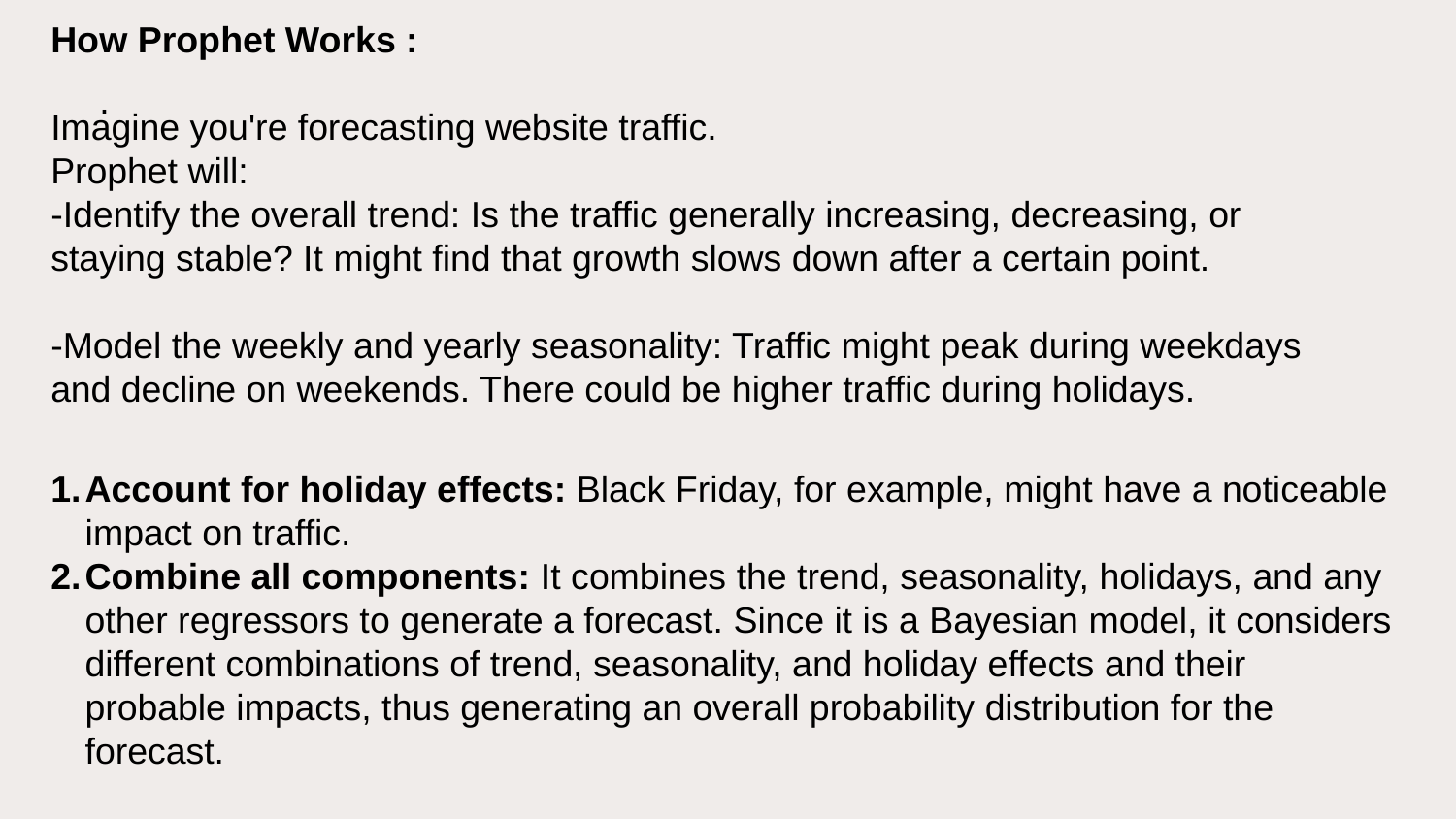

How Prophet Works :

Imagine you're forecasting website traffic.
Prophet will:
-Identify the overall trend: Is the traffic generally increasing, decreasing, or staying stable? It might find that growth slows down after a certain point.

-Model the weekly and yearly seasonality: Traffic might peak during weekdays and decline on weekends. There could be higher traffic during holidays.

.
Account for holiday effects: Black Friday, for example, might have a noticeable impact on traffic.
Combine all components: It combines the trend, seasonality, holidays, and any other regressors to generate a forecast. Since it is a Bayesian model, it considers different combinations of trend, seasonality, and holiday effects and their probable impacts, thus generating an overall probability distribution for the forecast.